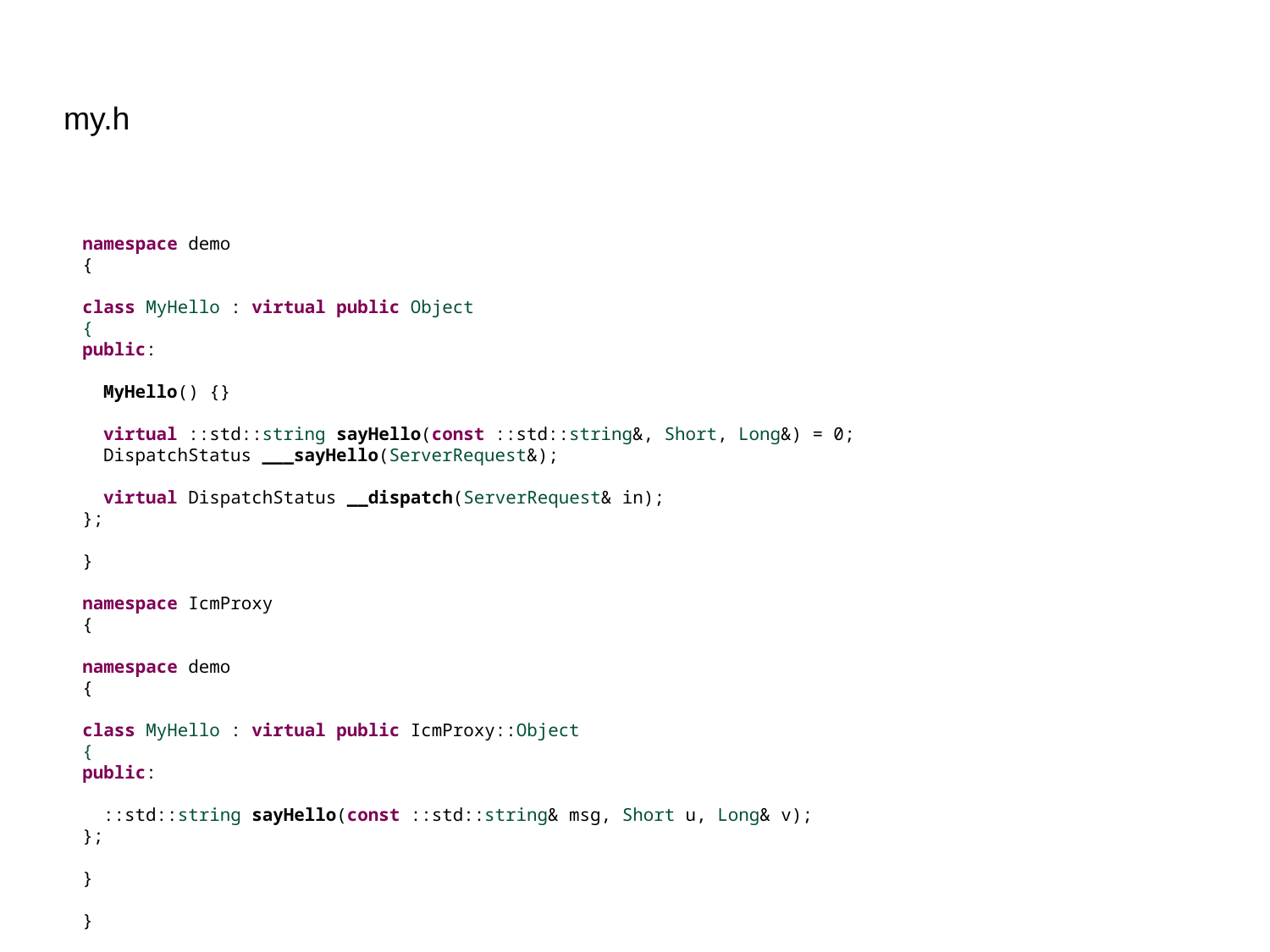

my.h
namespace demo
{

class MyHello : virtual public Object
{
public:

  MyHello() {}

  virtual ::std::string sayHello(const ::std::string&, Short, Long&) = 0;
  DispatchStatus ___sayHello(ServerRequest&);

  virtual DispatchStatus __dispatch(ServerRequest& in);
};

}

namespace IcmProxy
{

namespace demo
{

class MyHello : virtual public IcmProxy::Object
{
public:

  ::std::string sayHello(const ::std::string& msg, Short u, Long& v);
};

}

}